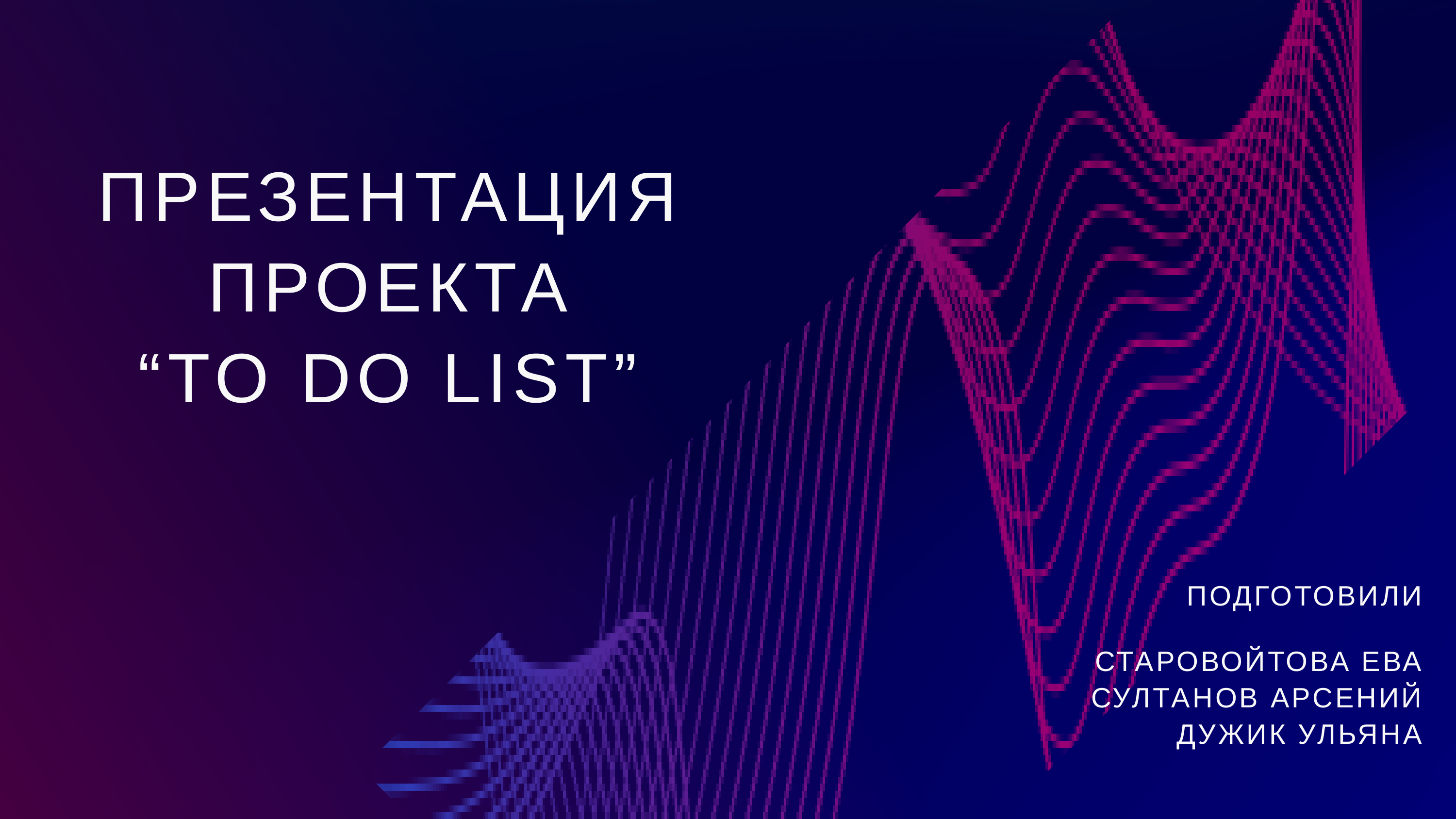

ПРЕЗЕНТАЦИЯ
ПРОЕКТА
“TO DO LIST”

ПОДГОТОВИЛИ
СТАРОВОЙТОВА ЕВА
СУЛТАНОВ АРСЕНИЙ
ДУЖИК УЛЬЯНА